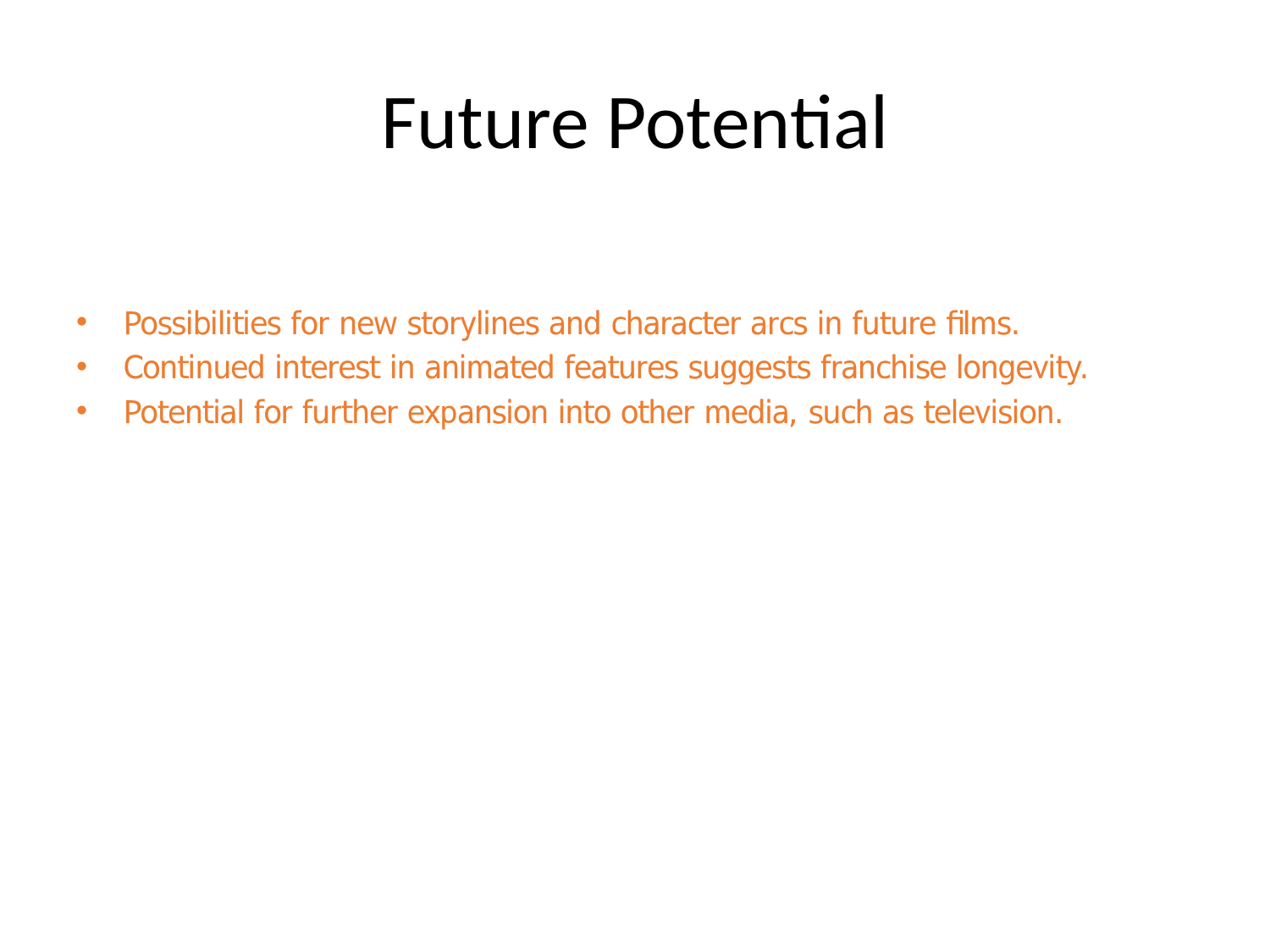

# Future Potential

Possibilities for new storylines and character arcs in future films.
Continued interest in animated features suggests franchise longevity.
Potential for further expansion into other media, such as television.